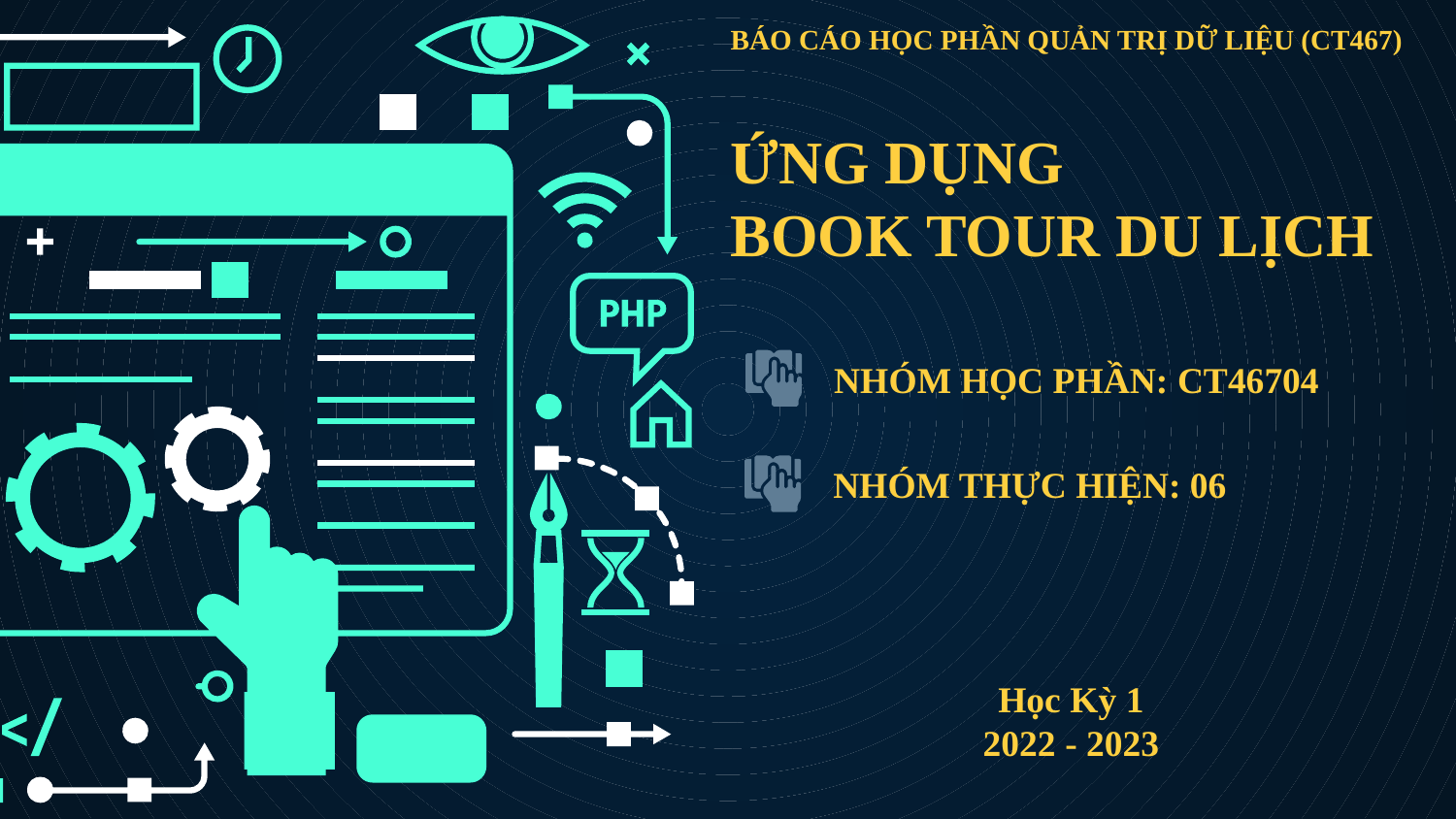

BÁO CÁO HỌC PHẦN QUẢN TRỊ DỮ LIỆU (CT467)

ỨNG DỤNG
BOOK TOUR DU LỊCH

NHÓM HỌC PHẦN: CT46704

NHÓM THỰC HIỆN: 06

Học Kỳ 1
2022 - 2023